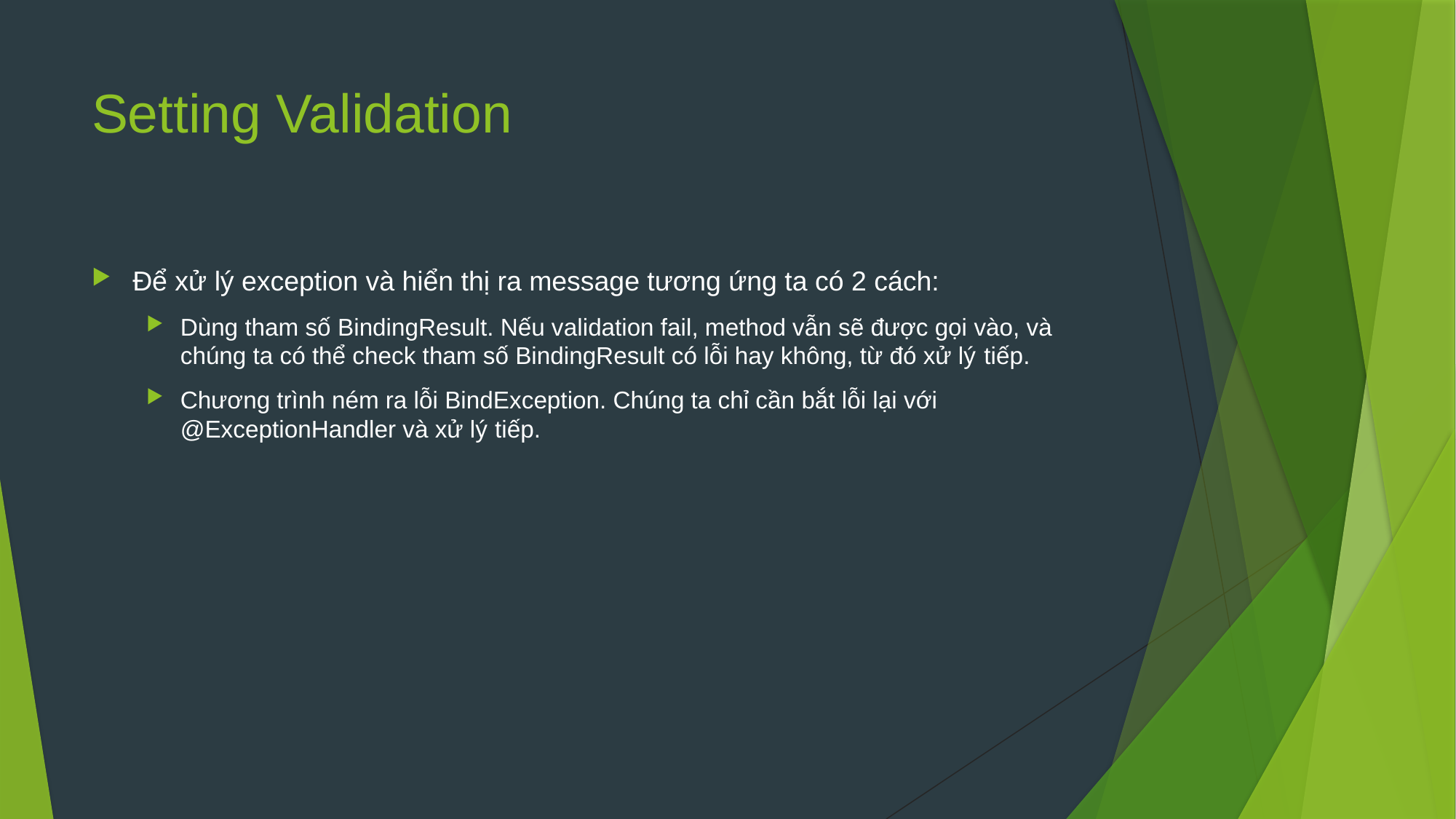

# Setting Validation
Để xử lý exception và hiển thị ra message tương ứng ta có 2 cách:
Dùng tham số BindingResult. Nếu validation fail, method vẫn sẽ được gọi vào, và chúng ta có thể check tham số BindingResult có lỗi hay không, từ đó xử lý tiếp.
Chương trình ném ra lỗi BindException. Chúng ta chỉ cần bắt lỗi lại với @ExceptionHandler và xử lý tiếp.